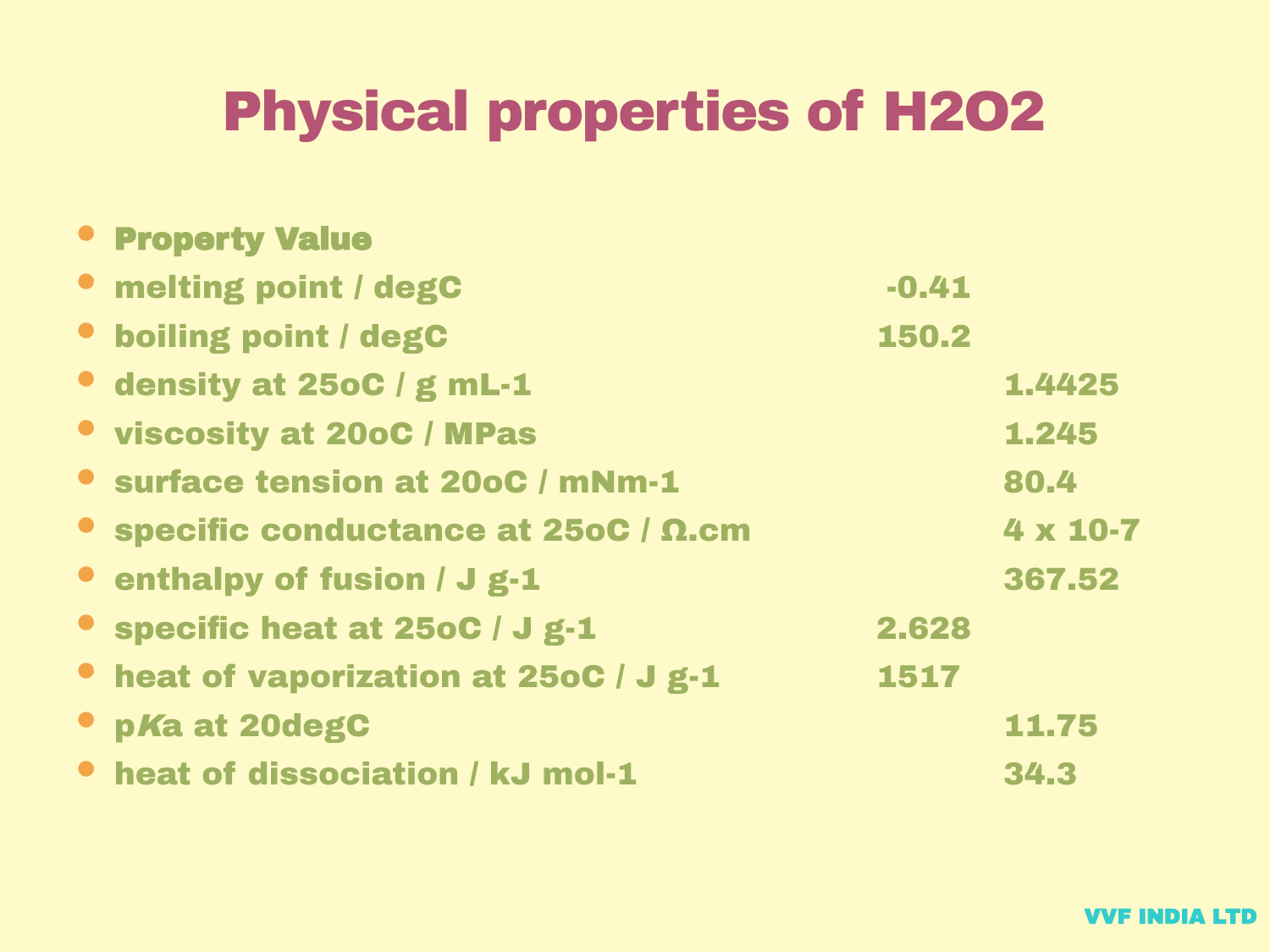

# Physical properties of H2O2
Property Value
melting point / degC 		                         -0.41
boiling point / degC 				150.2
density at 25oC / g mL-1 		            	1.4425
viscosity at 20oC / MPas 				1.245
surface tension at 20oC / mNm-1 			80.4
specific conductance at 25oC / Ω.cm 		4 x 10-7
enthalpy of fusion / J g-1 				367.52
specific heat at 25oC / J g-1 			2.628
heat of vaporization at 25oC / J g-1 		1517
pKa at 20degC 					11.75
heat of dissociation / kJ mol-1 			34.3
VVF INDIA LTD